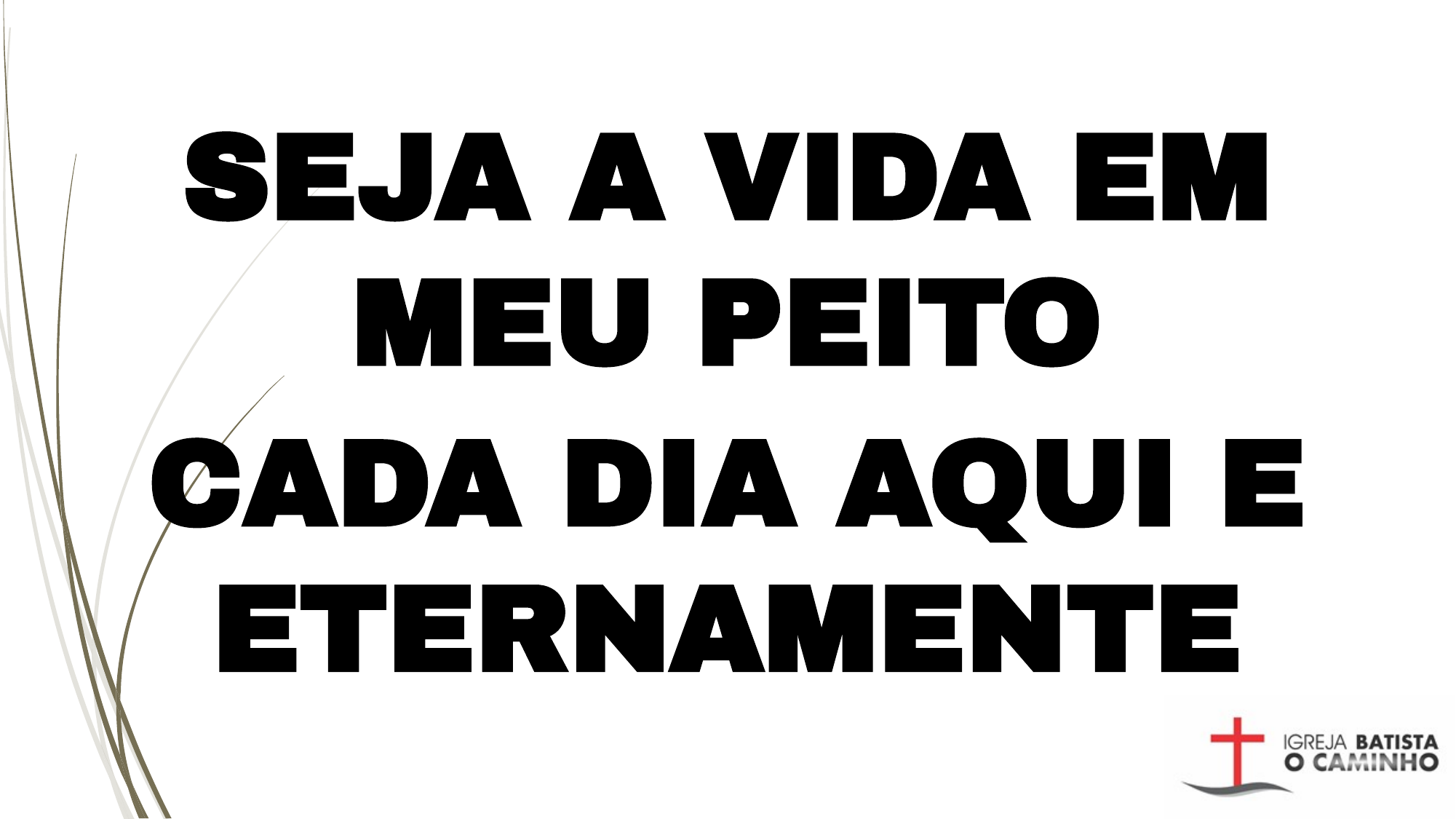

SEJA A VIDA EM MEU PEITO
CADA DIA AQUI E ETERNAMENTE